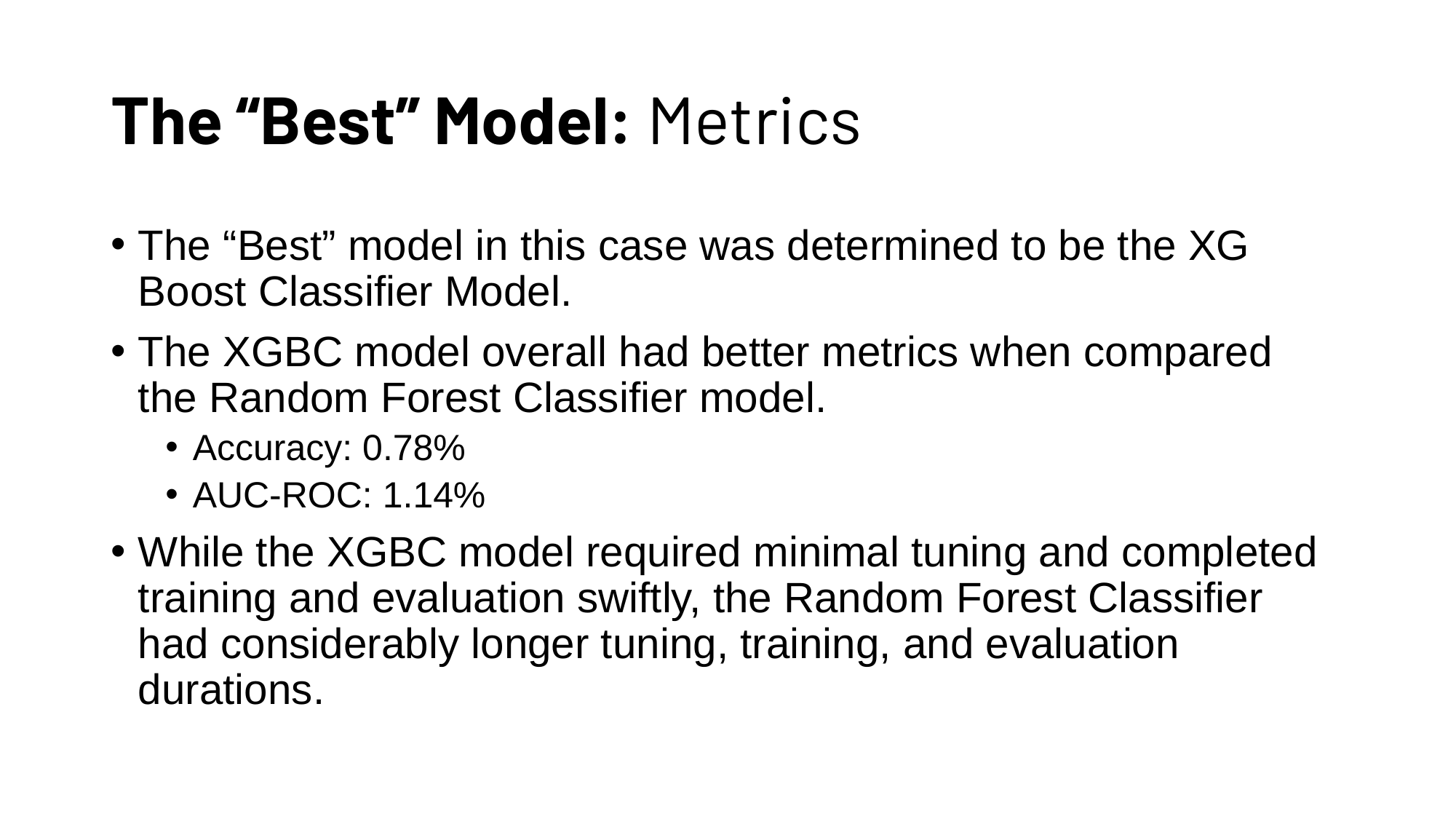

# The “Best” Model: Metrics
The “Best” model in this case was determined to be the XG Boost Classifier Model.
The XGBC model overall had better metrics when compared the Random Forest Classifier model.
Accuracy: 0.78%
AUC-ROC: 1.14%
While the XGBC model required minimal tuning and completed training and evaluation swiftly, the Random Forest Classifier had considerably longer tuning, training, and evaluation durations.